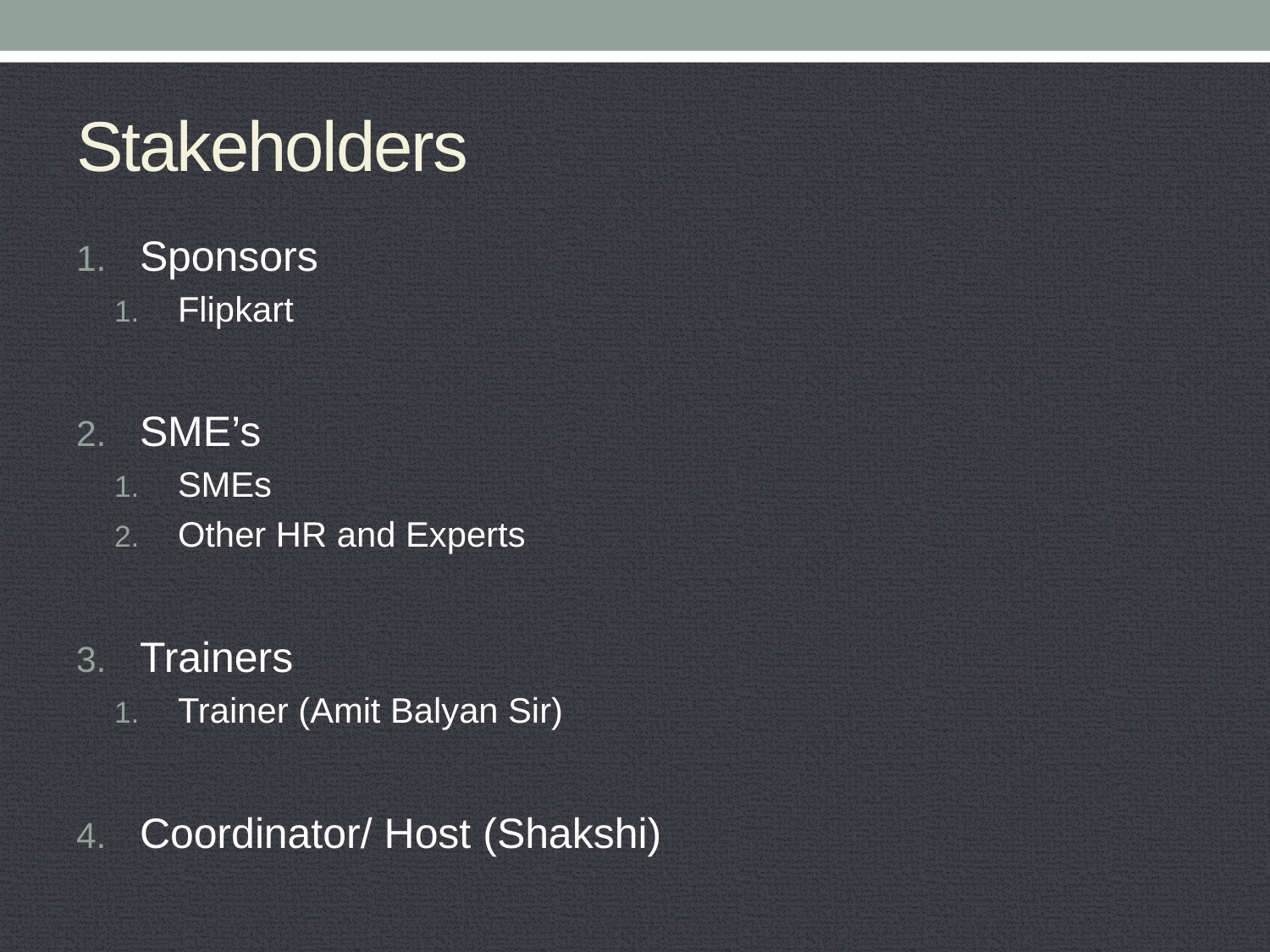

# Stakeholders
Sponsors
Flipkart

SME’s
SMEs
Other HR and Experts

Trainers
Trainer (Amit Balyan Sir)

Coordinator/ Host (Shakshi)